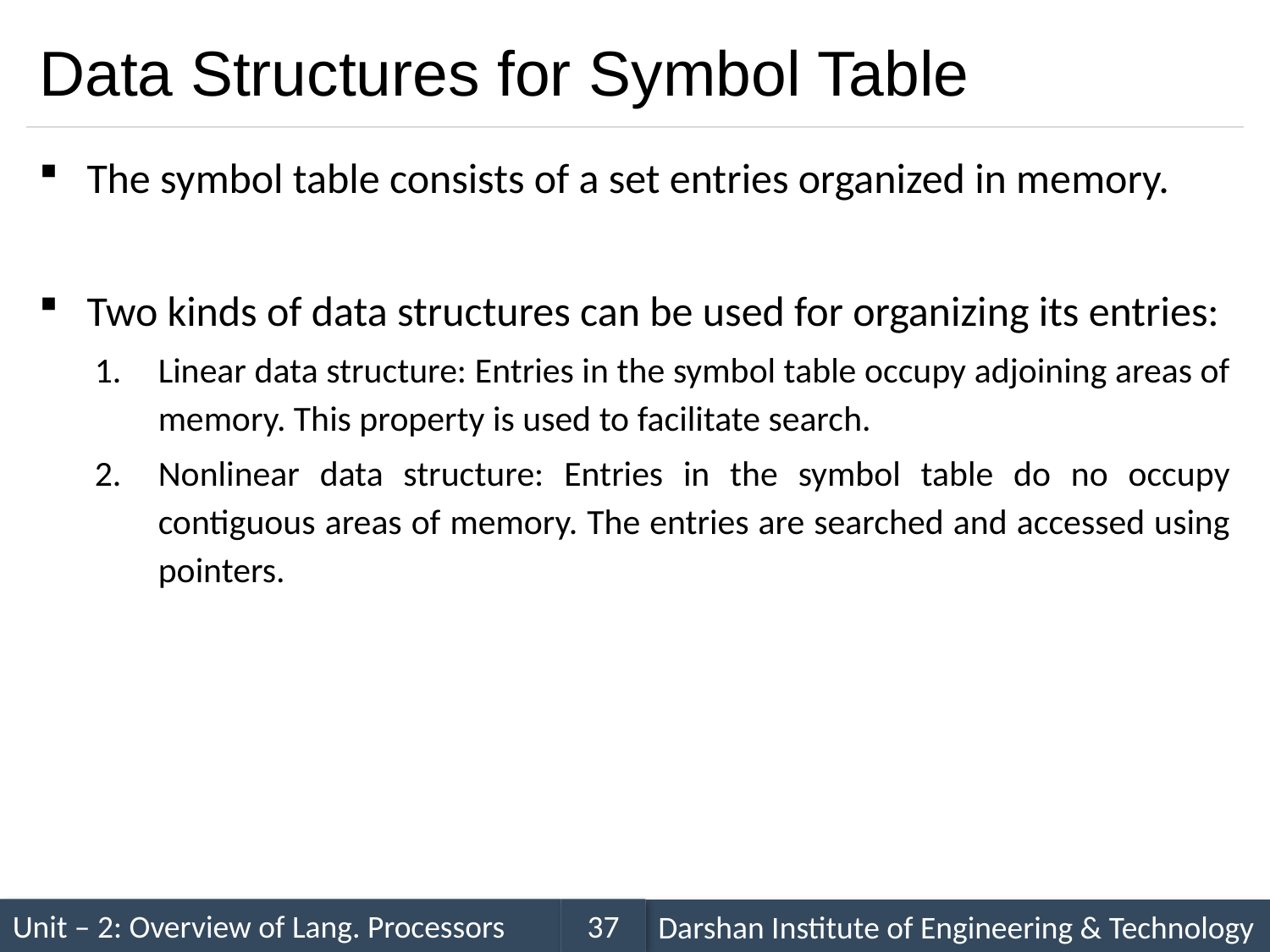

# Data Structures for Symbol Table
The symbol table consists of a set entries organized in memory.

Two kinds of data structures can be used for organizing its entries:
Linear data structure: Entries in the symbol table occupy adjoining areas of memory. This property is used to facilitate search.
Nonlinear data structure: Entries in the symbol table do no occupy contiguous areas of memory. The entries are searched and accessed using pointers.